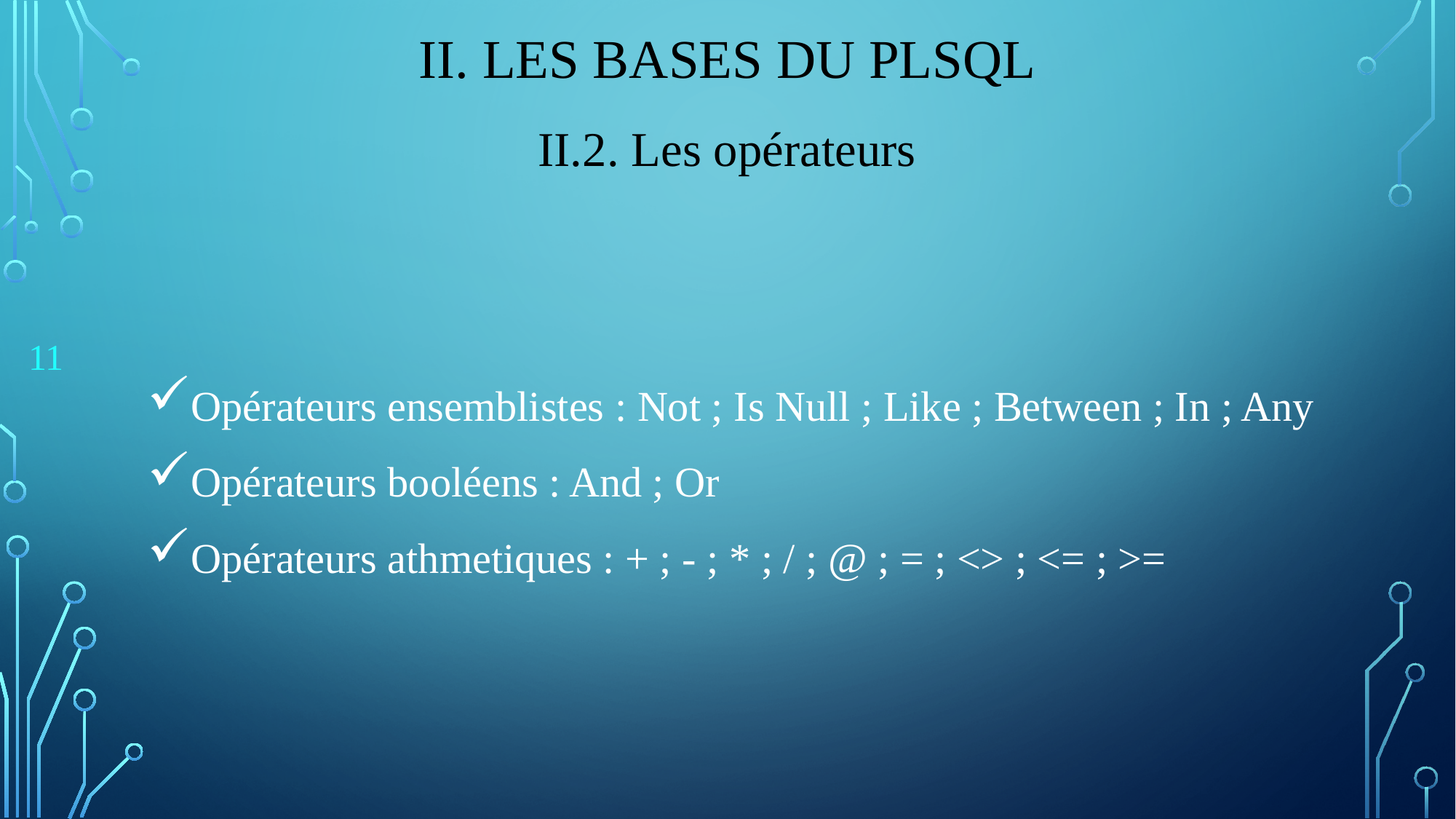

# II. Les bases du PLSQL
II.2. Les opérateurs
11
Opérateurs ensemblistes : Not ; Is Null ; Like ; Between ; In ; Any
Opérateurs booléens : And ; Or
Opérateurs athmetiques : + ; - ; * ; / ; @ ; = ; <> ; <= ; >=